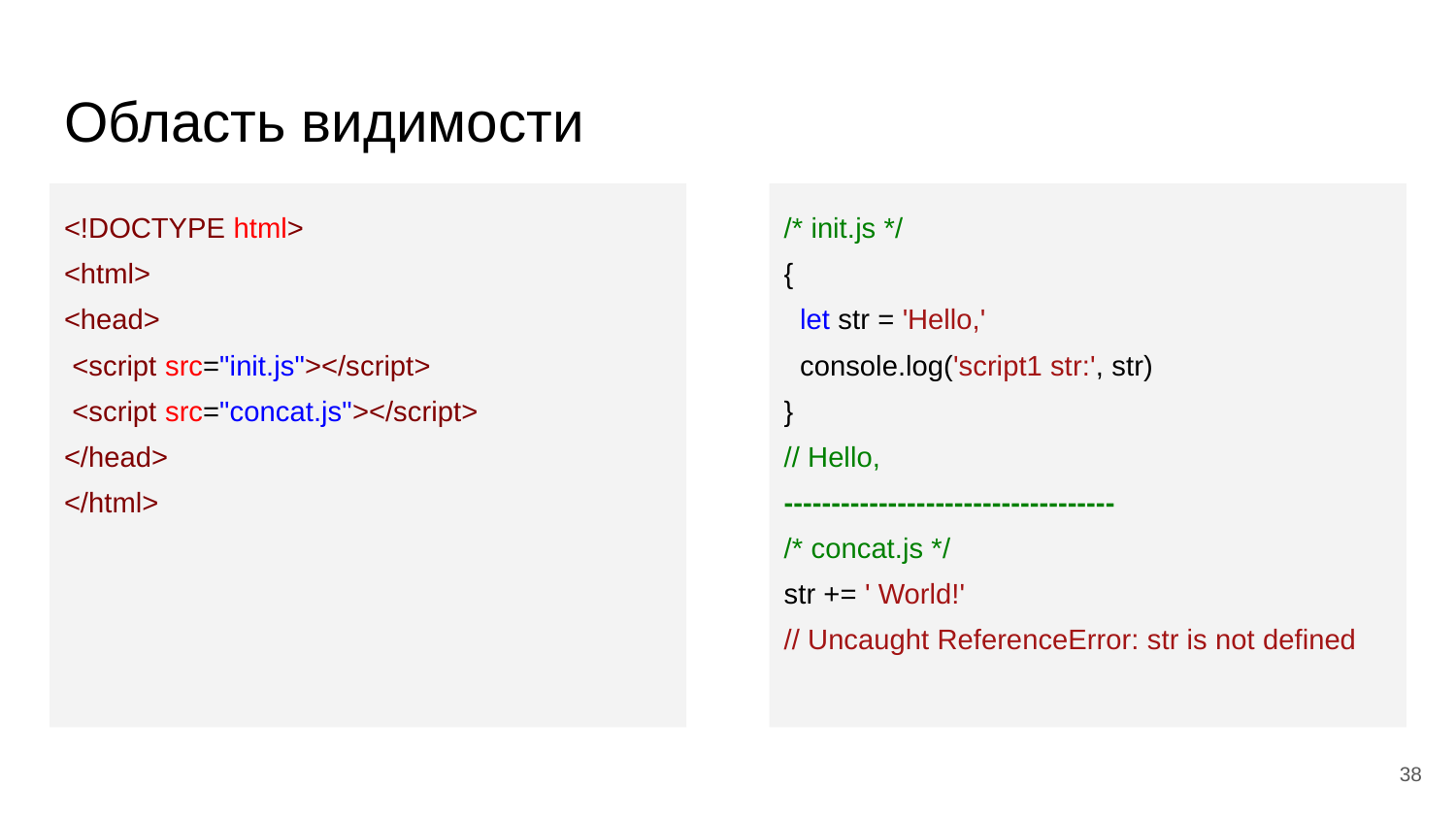

# Область видимости
<!DOCTYPE html>
<html>
<head>
 <script src="init.js"></script>
 <script src="concat.js"></script>
</head>
</html>

/* init.js */
{
  let str = 'Hello,'
  console.log('script1 str:', str)
}
// Hello,
-----------------------------------
/* concat.js */
str += ' World!'
// Uncaught ReferenceError: str is not defined

38